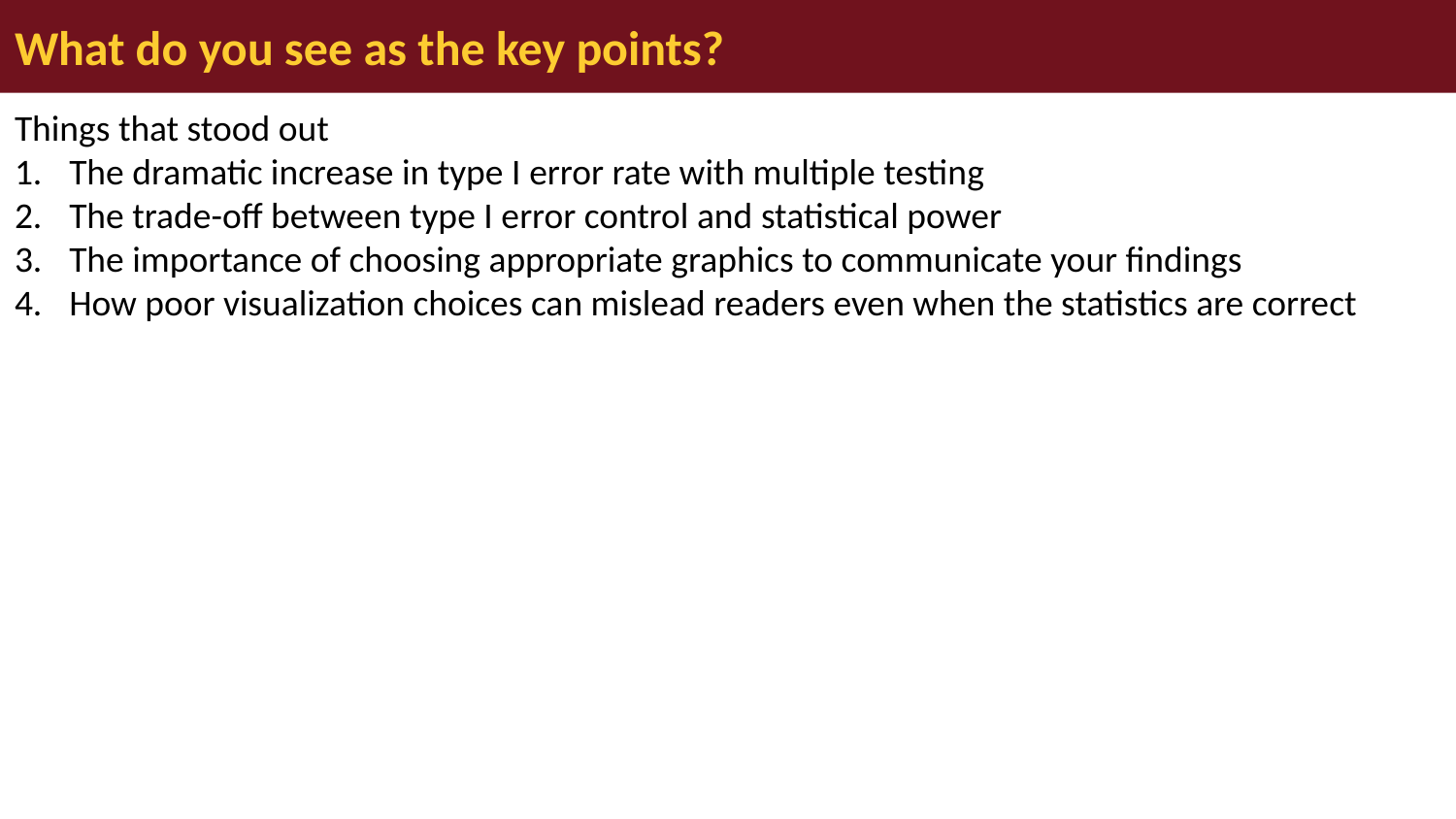

# What do you see as the key points?
Things that stood out
The dramatic increase in type I error rate with multiple testing
The trade-off between type I error control and statistical power
The importance of choosing appropriate graphics to communicate your findings
How poor visualization choices can mislead readers even when the statistics are correct